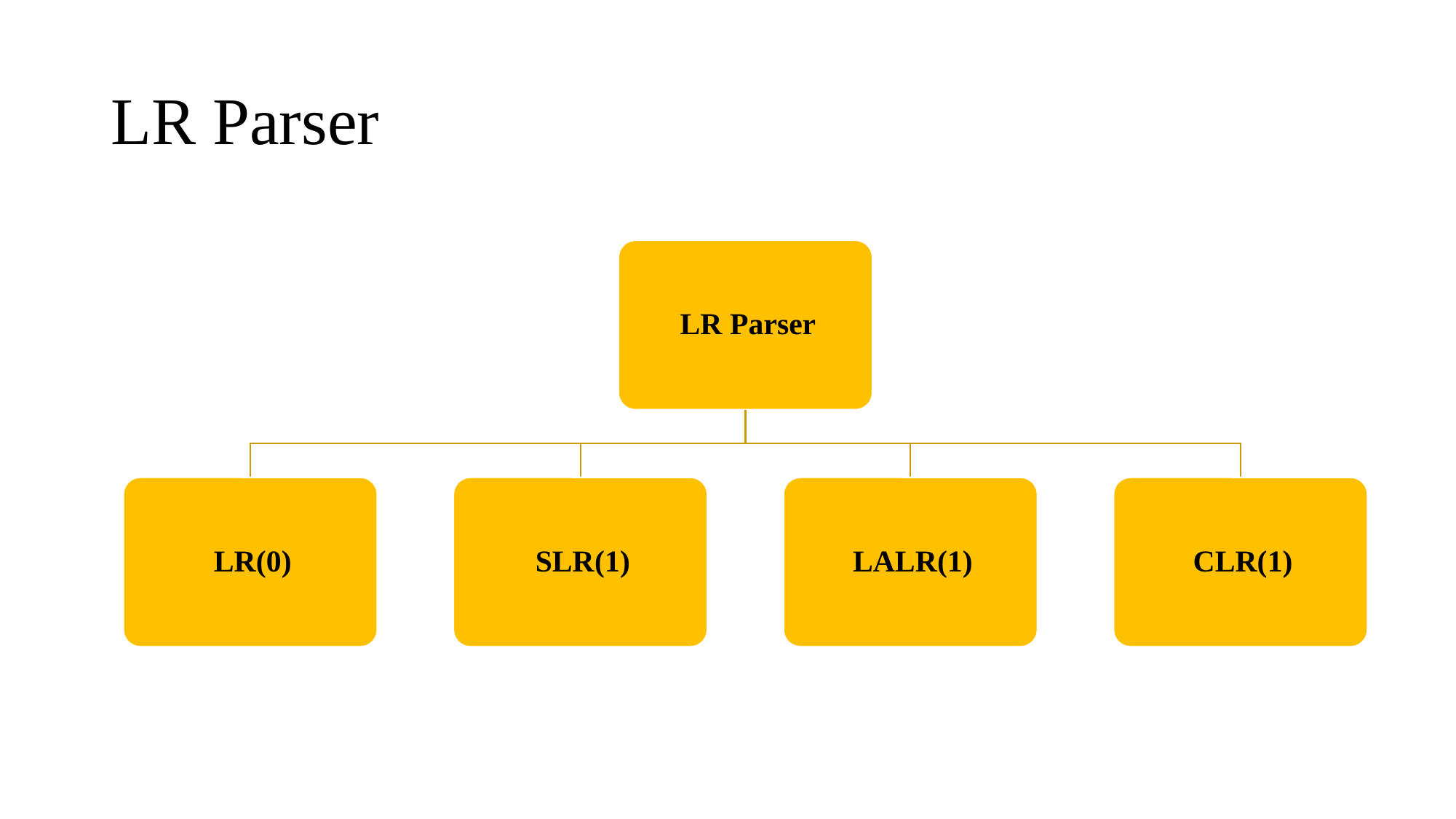

# LR Parser
LR Parser
LR(0)
SLR(1)
LALR(1)
CLR(1)